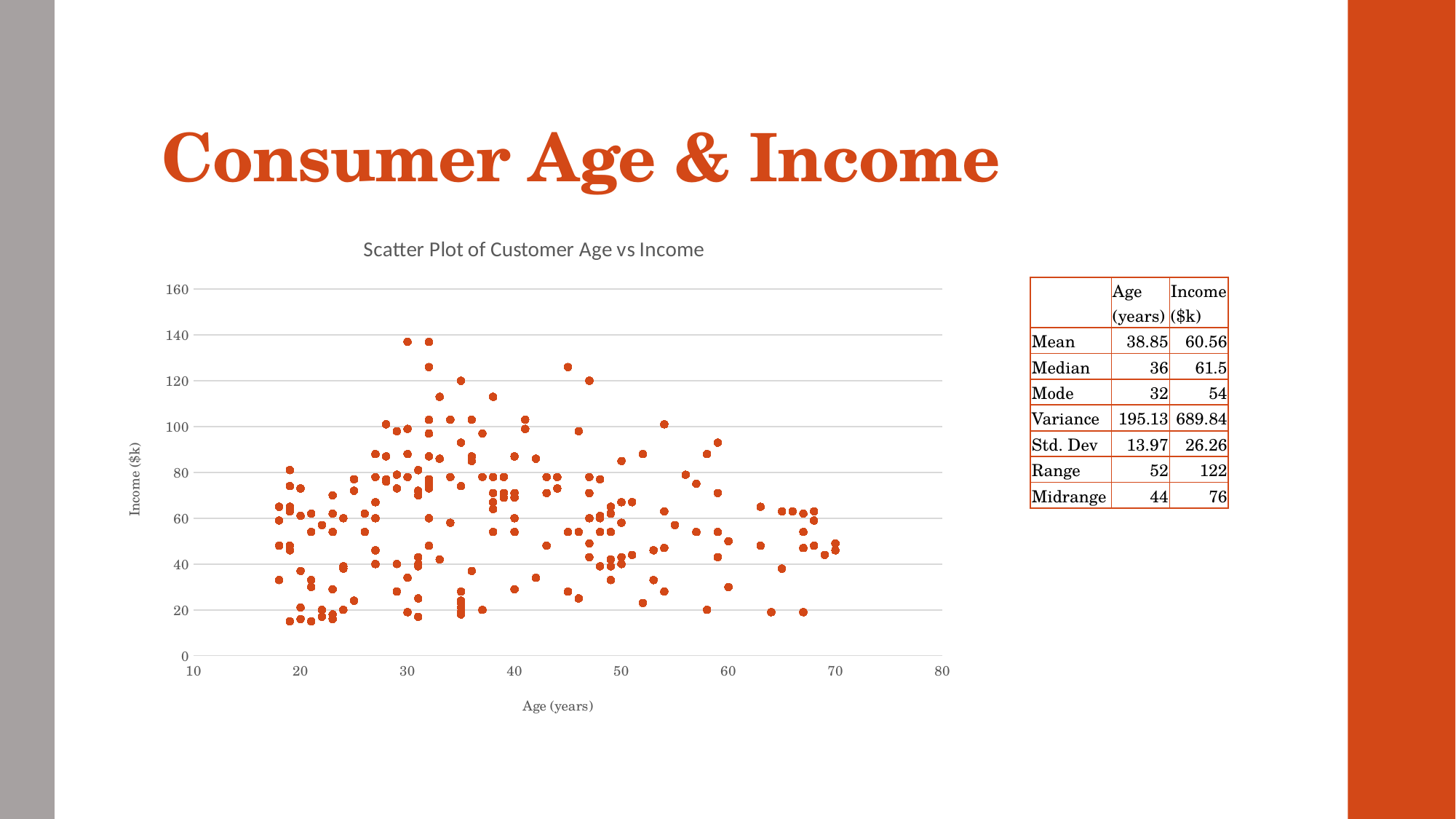

# Consumer Age & Income

### Chart: Scatter Plot of Customer Age vs Income

| Category |  |
|---|---|
|  | Age (years) | Income ($k) |
| --- | --- | --- |
| Mean | 38.85 | 60.56 |
| Median | 36 | 61.5 |
| Mode | 32 | 54 |
| Variance | 195.13 | 689.84 |
| Std. Dev | 13.97 | 26.26 |
| Range | 52 | 122 |
| Midrange | 44 | 76 |